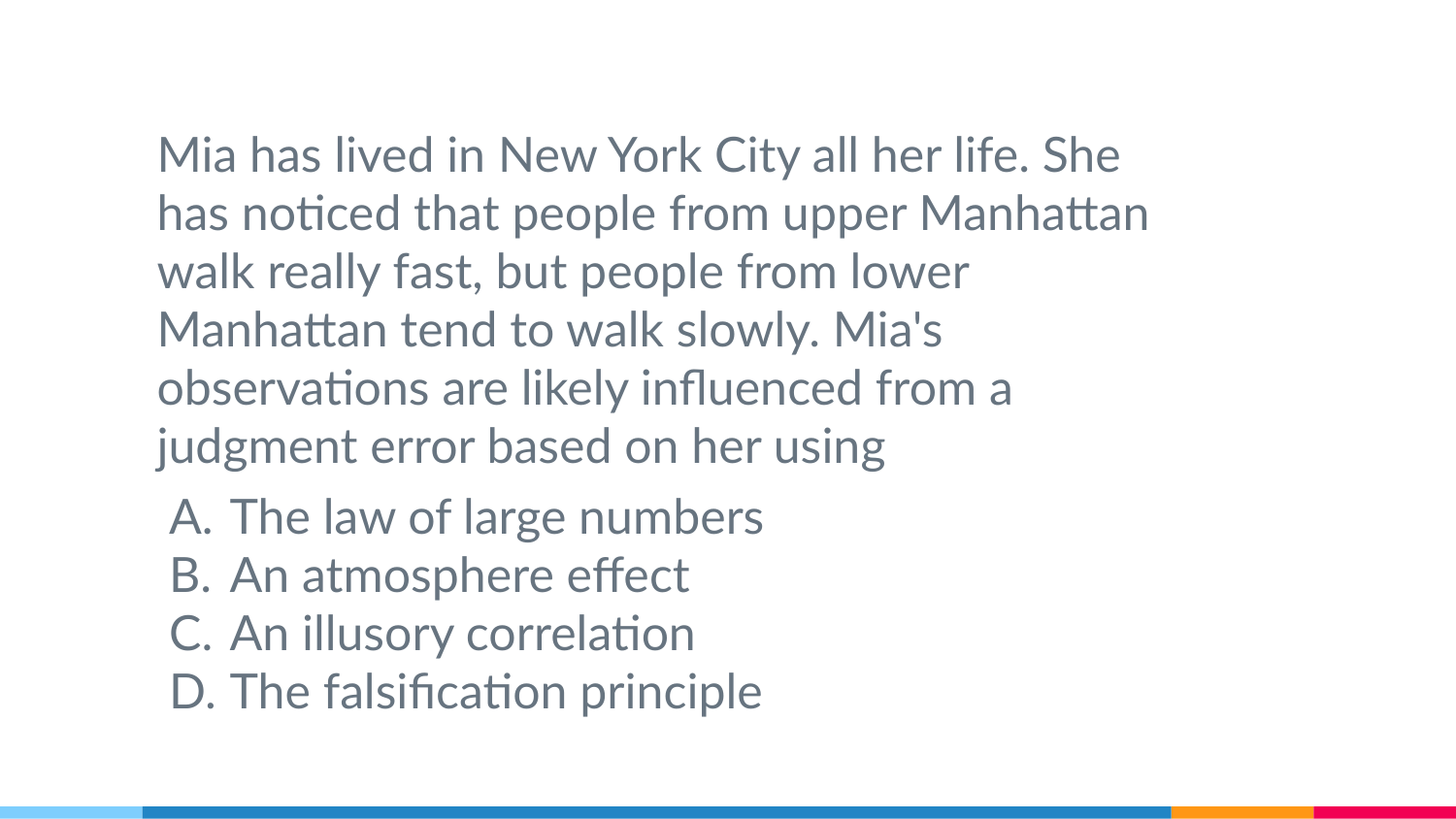

Mia has lived in New York City all her life. She has noticed that people from upper Manhattan walk really fast, but people from lower Manhattan tend to walk slowly. Mia's observations are likely influenced from a judgment error based on her using
The law of large numbers
An atmosphere effect
An illusory correlation
The falsification principle